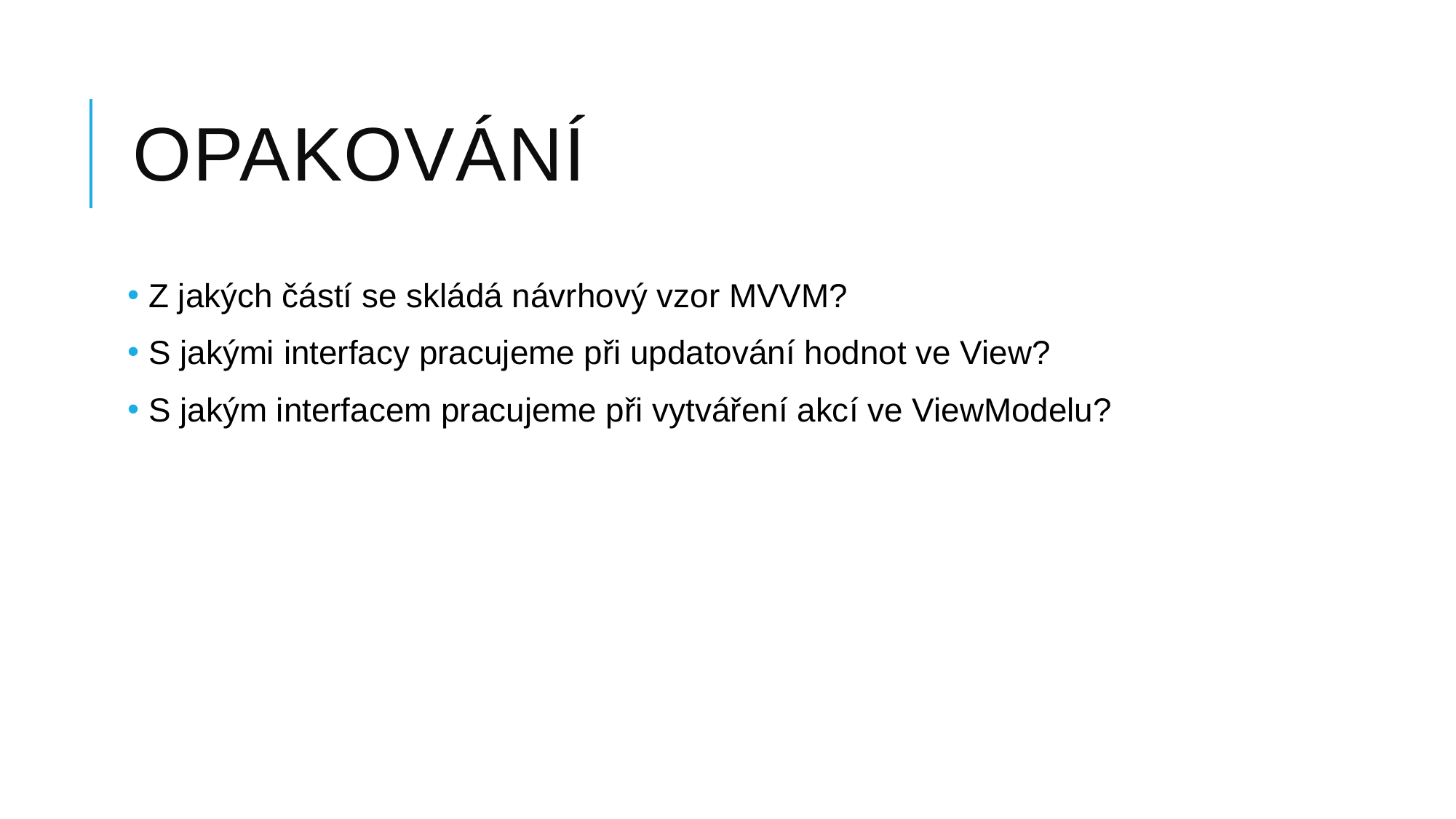

# Opakování
 Z jakých částí se skládá návrhový vzor MVVM?
 S jakými interfacy pracujeme při updatování hodnot ve View?
 S jakým interfacem pracujeme při vytváření akcí ve ViewModelu?